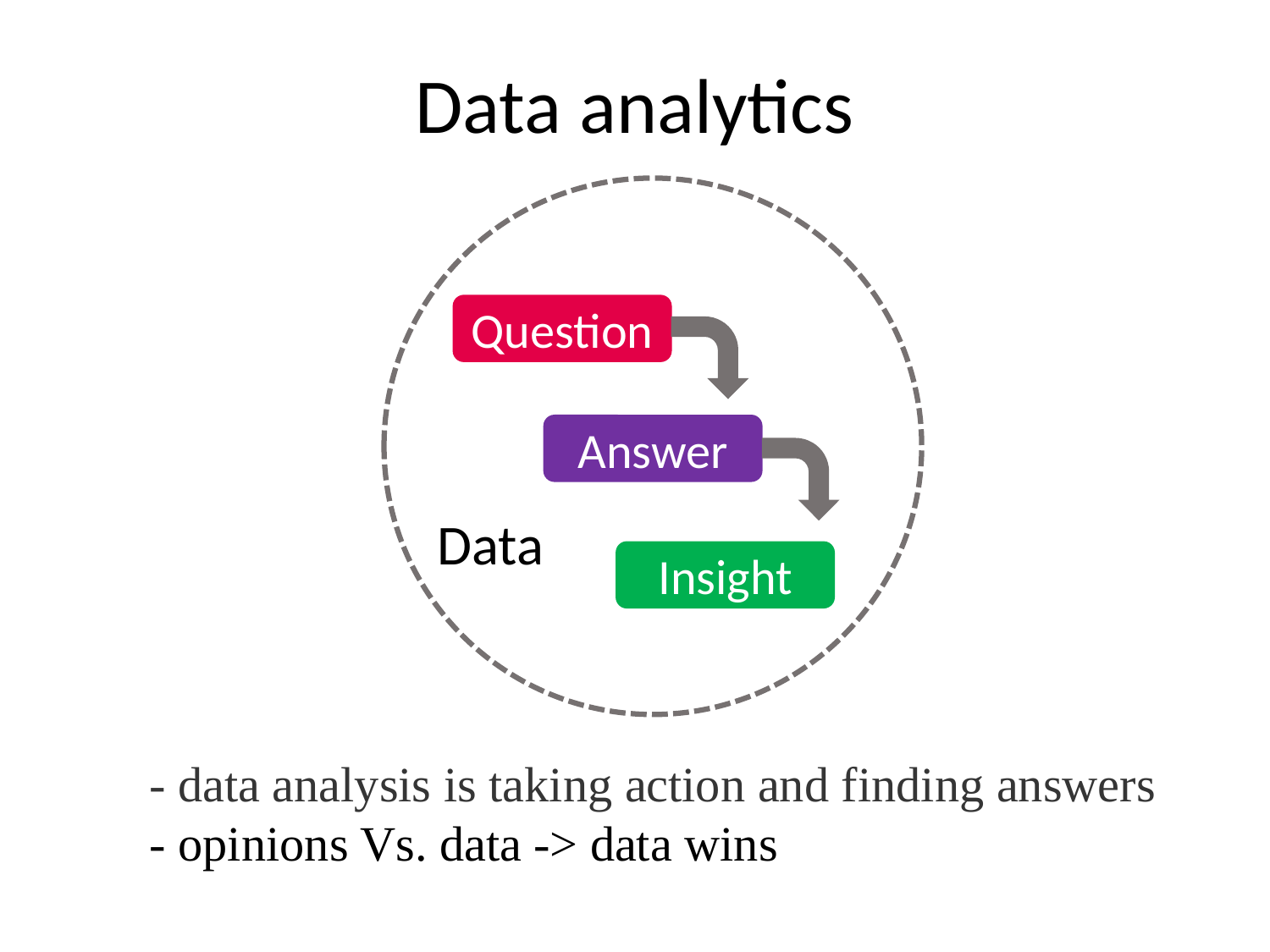

# Data analytics

Question

Answer

Data
Insight
- data analysis is taking action and finding answers
- opinions Vs. data -> data wins